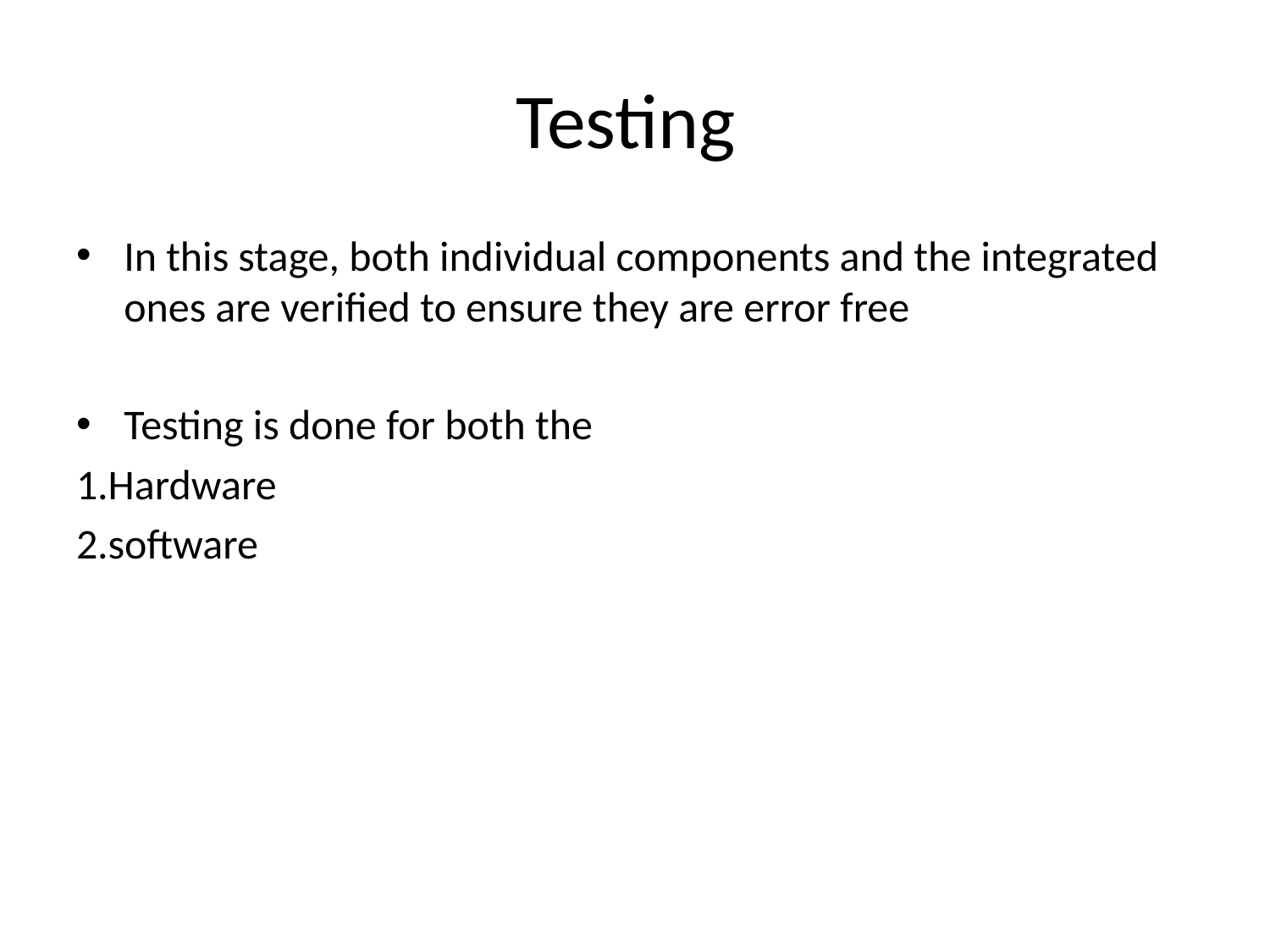

# Testing
In this stage, both individual components and the integrated ones are verified to ensure they are error free

Testing is done for both the
1.Hardware
2.software